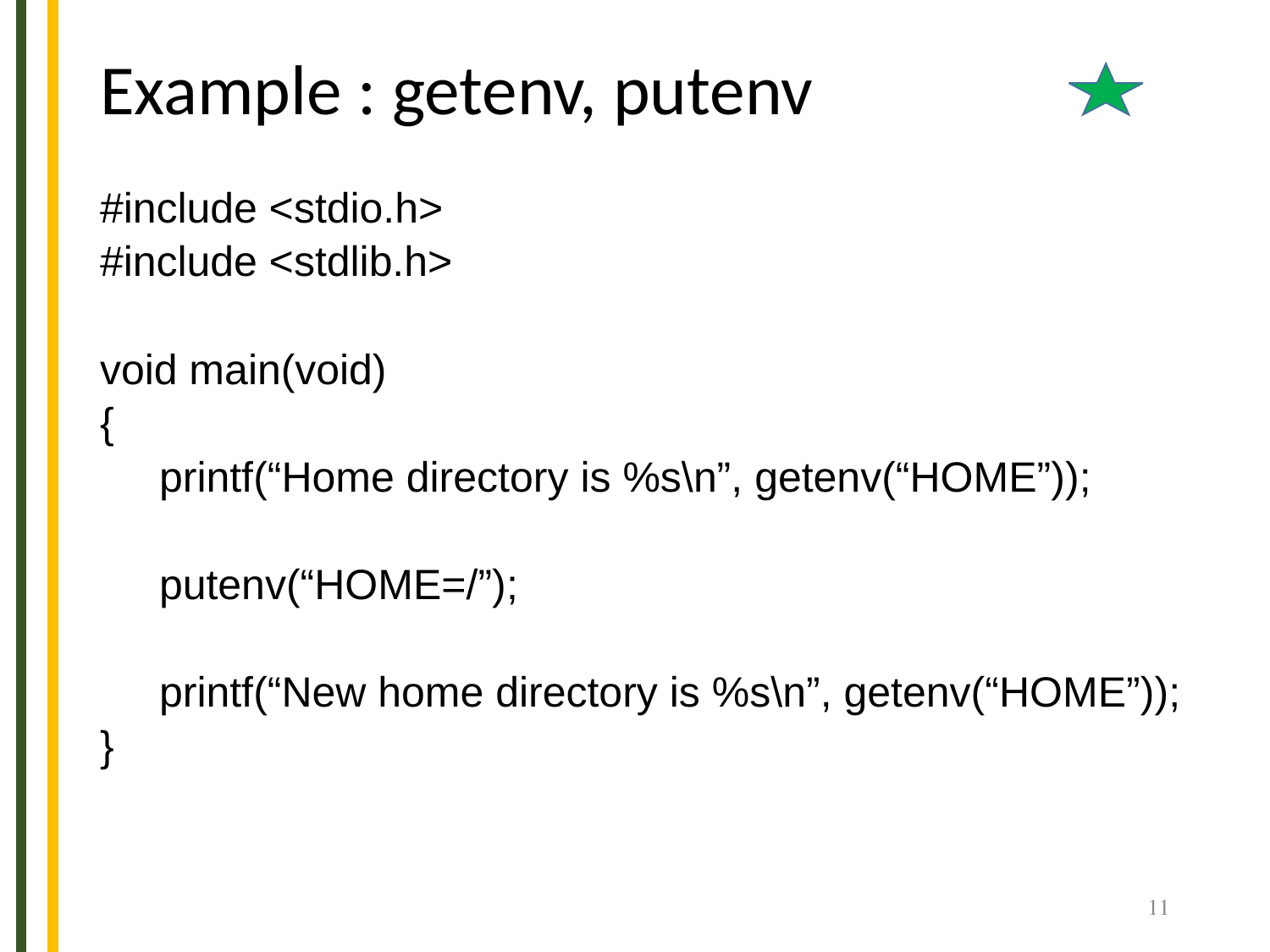

# Example : getenv, putenv

#include <stdio.h>
#include <stdlib.h>

void main(void)
{
     printf(“Home directory is %s\n”, getenv(“HOME”));

     putenv(“HOME=/”);

     printf(“New home directory is %s\n”, getenv(“HOME”));
}
11